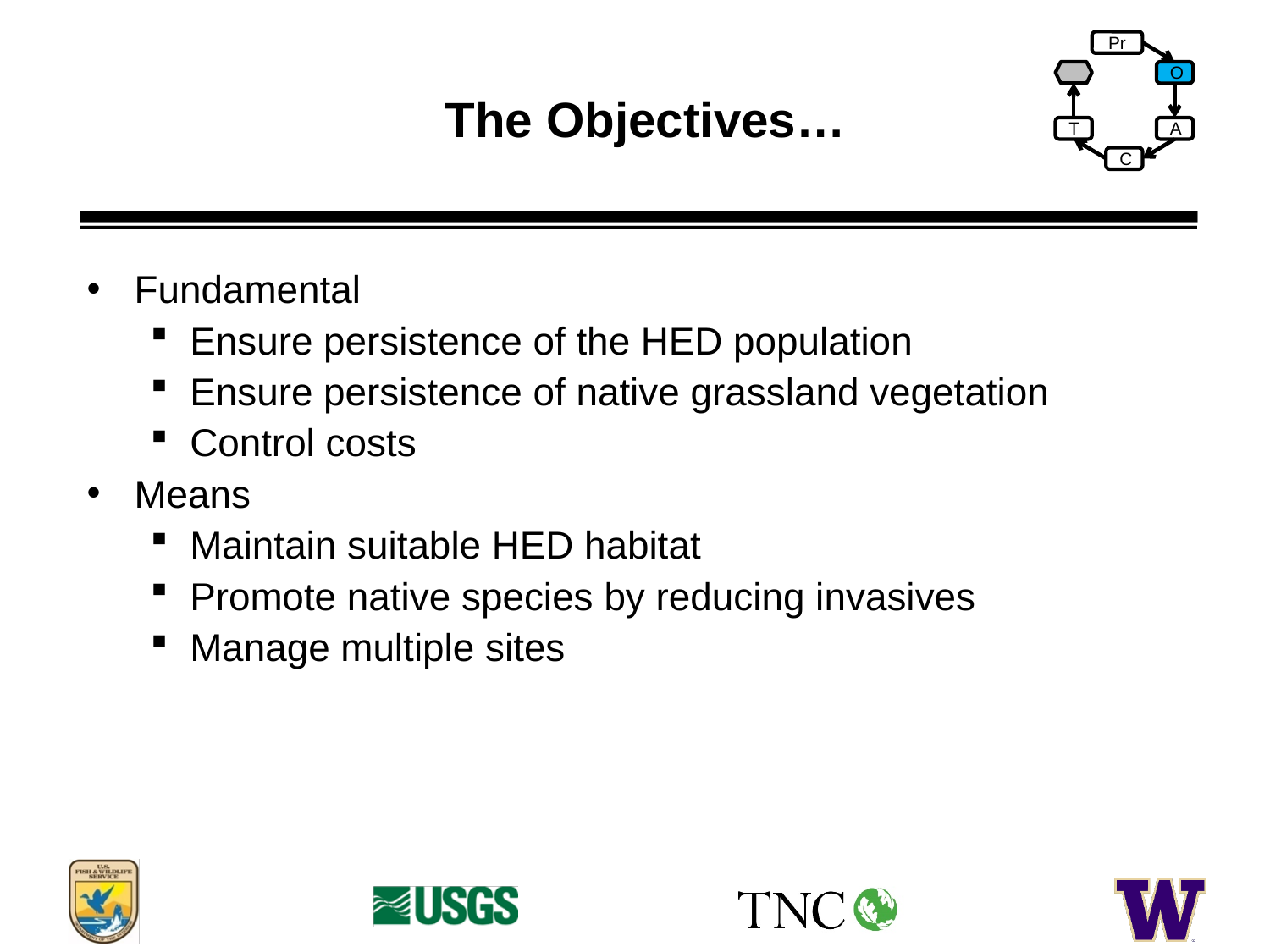

Pr

O
T
A
C
# The Objectives…
Fundamental
Ensure persistence of the HED population
Ensure persistence of native grassland vegetation
Control costs
Means
Maintain suitable HED habitat
Promote native species by reducing invasives
Manage multiple sites